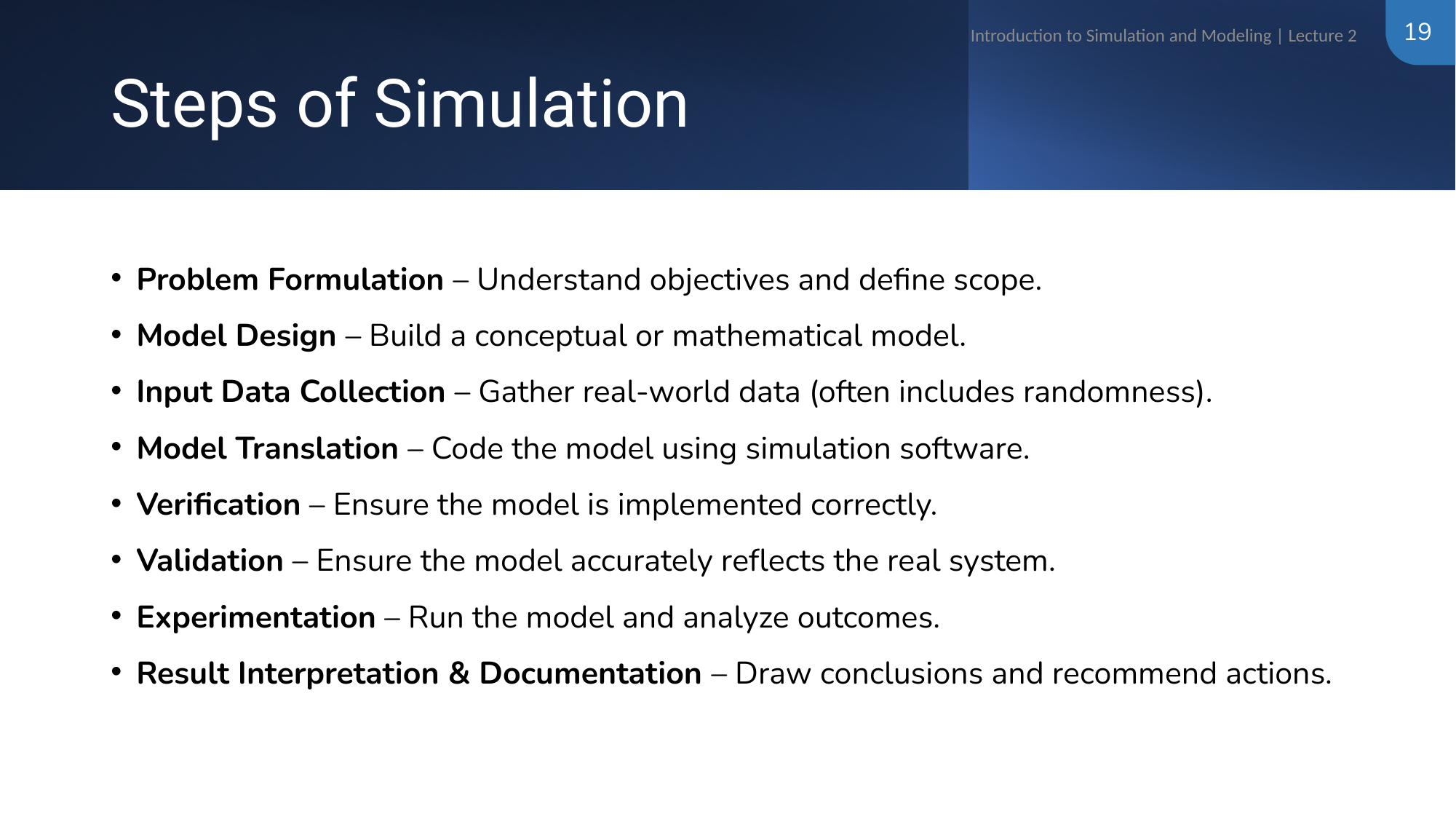

19
Introduction to Simulation and Modeling | Lecture 2
# Steps of Simulation
Problem Formulation – Understand objectives and define scope.
Model Design – Build a conceptual or mathematical model.
Input Data Collection – Gather real-world data (often includes randomness).
Model Translation – Code the model using simulation software.
Verification – Ensure the model is implemented correctly.
Validation – Ensure the model accurately reflects the real system.
Experimentation – Run the model and analyze outcomes.
Result Interpretation & Documentation – Draw conclusions and recommend actions.